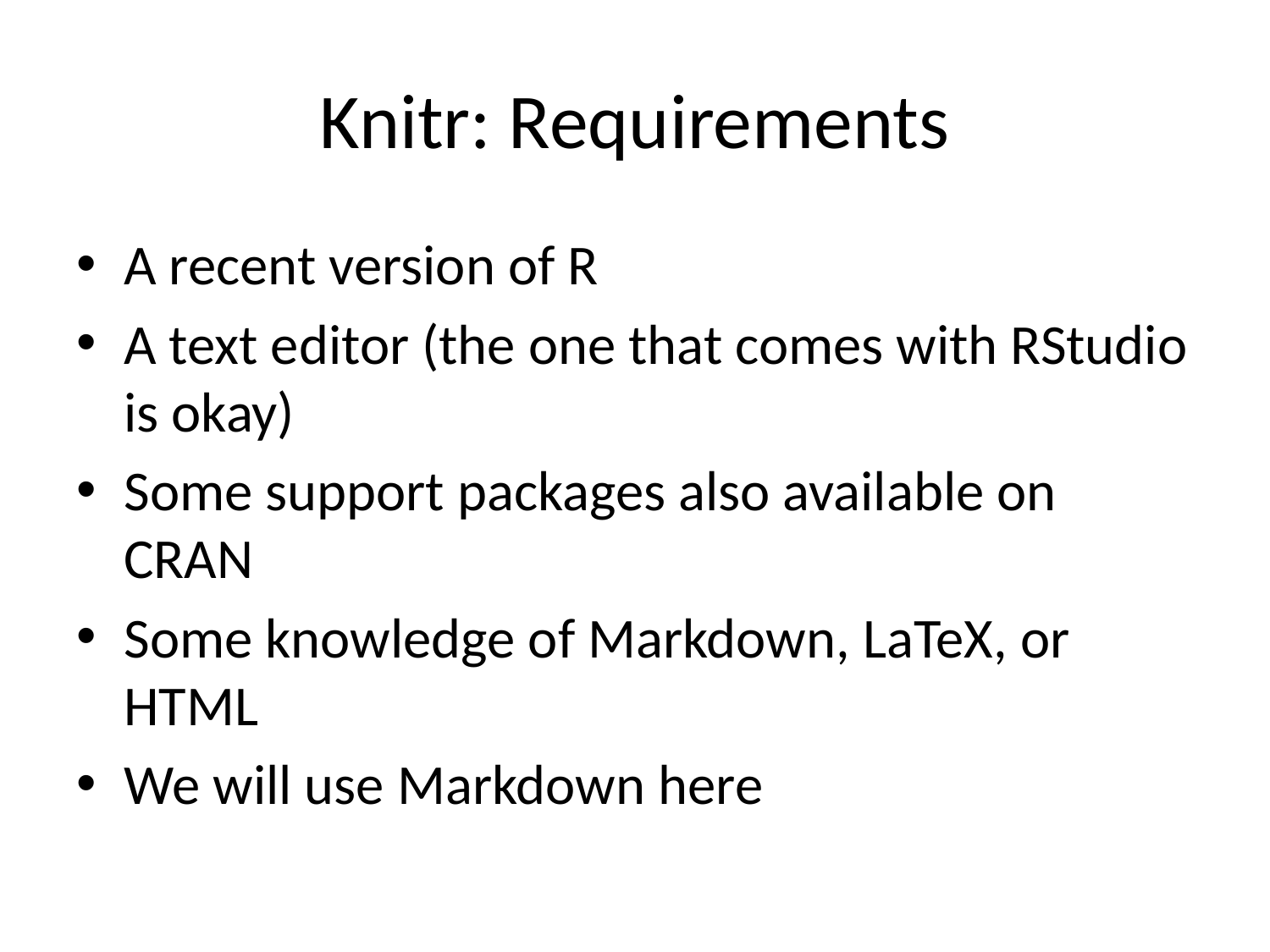

# Knitr: Requirements
A recent version of R
A text editor (the one that comes with RStudio is okay)
Some support packages also available on CRAN
Some knowledge of Markdown, LaTeX, or HTML
We will use Markdown here